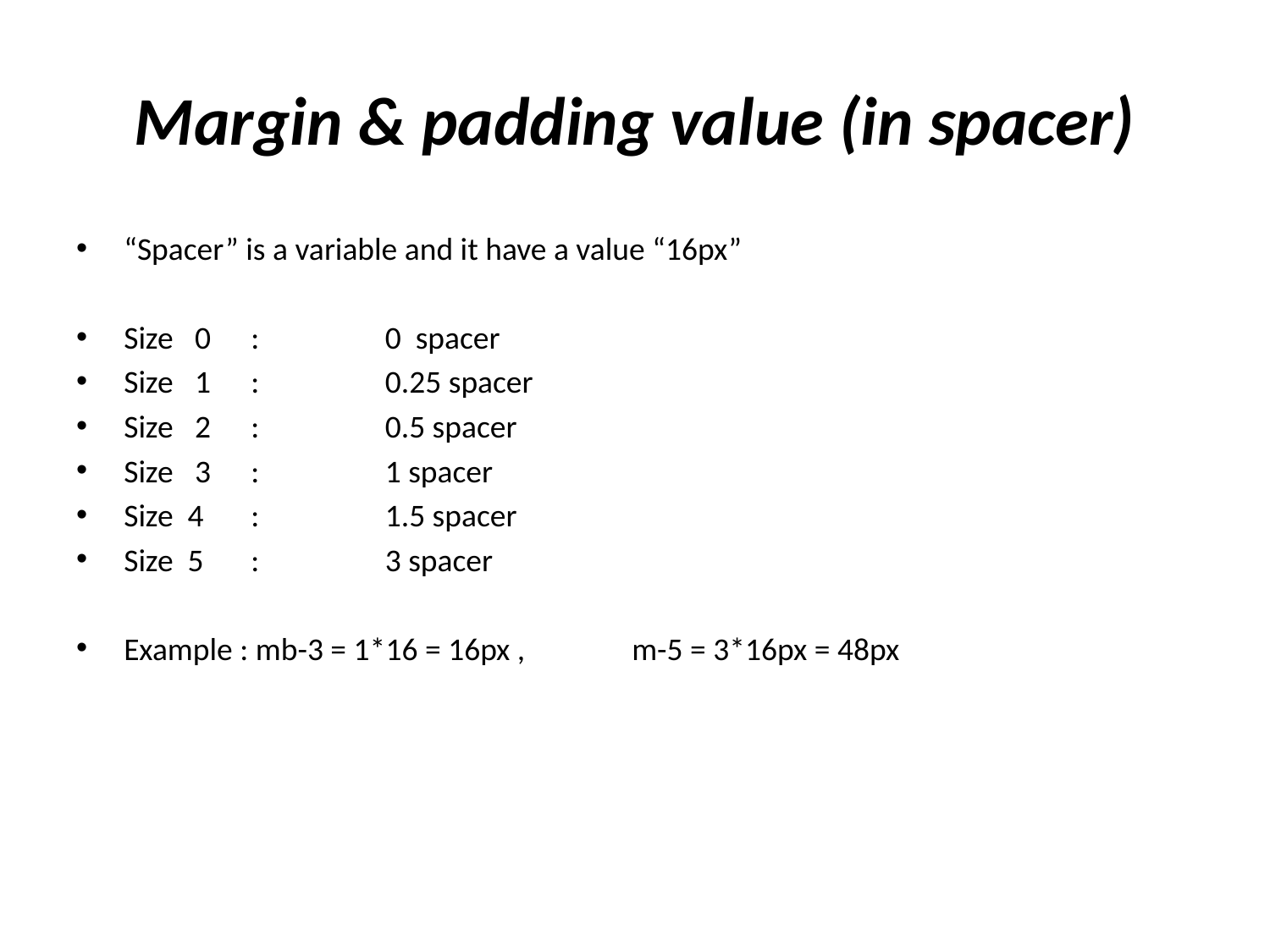

# Margin & padding value (in spacer)
“Spacer” is a variable and it have a value “16px”

Size   0 	:	 0  spacer
Size   1 	:	 0.25 spacer
Size   2 	:	 0.5 spacer
Size   3 	:	 1 spacer
Size  4 	:   	 1.5 spacer
Size  5	:   	 3 spacer

Example : mb-3 = 1*16 = 16px ,	m-5 = 3*16px = 48px